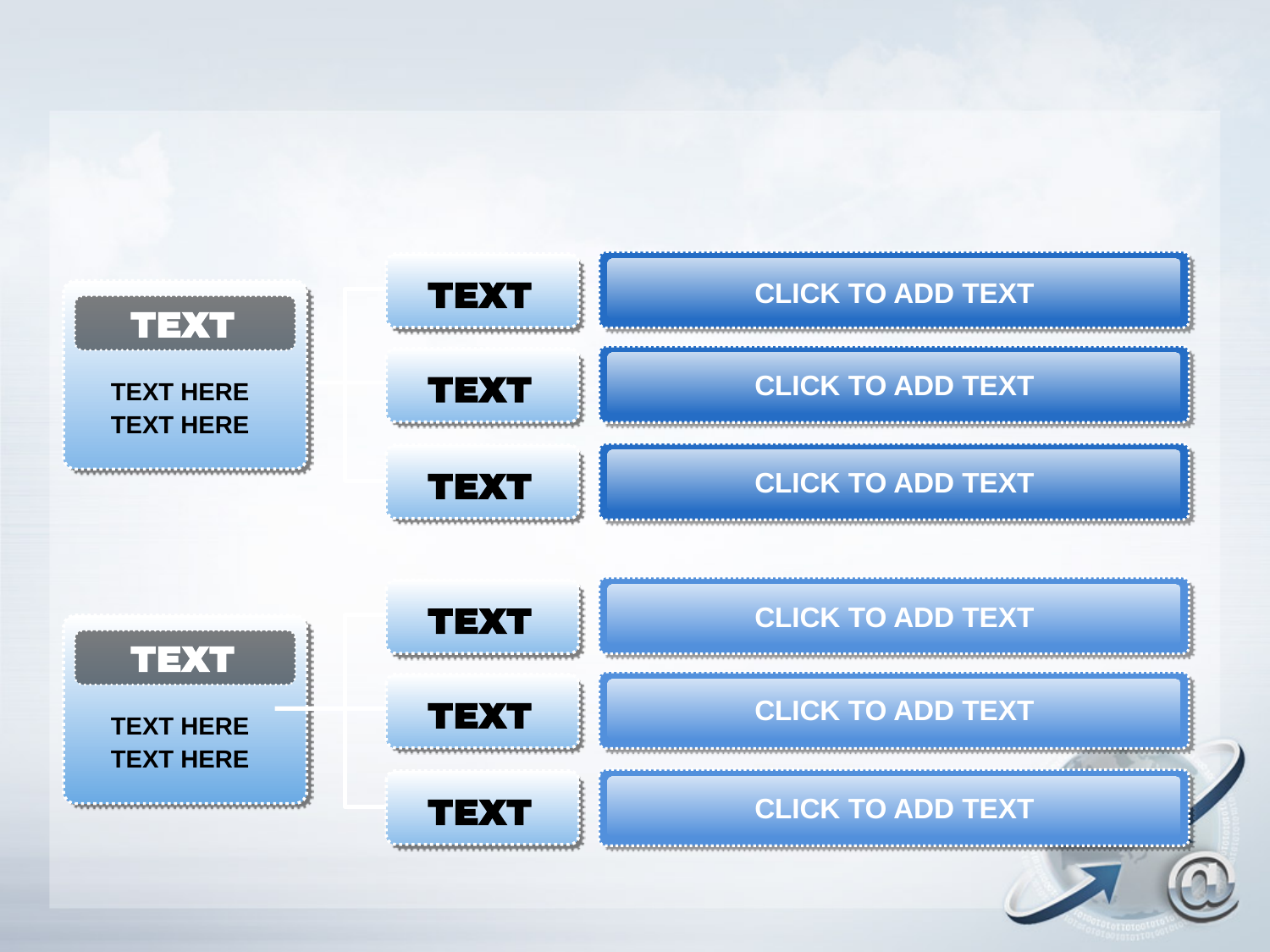

TEXT
CLICK TO ADD TEXT

TEXT

TEXT
CLICK TO ADD TEXT
TEXT HERE
TEXT HERE

TEXT
CLICK TO ADD TEXT

TEXT
CLICK TO ADD TEXT

TEXT

CLICK TO ADD TEXT

TEXT
TEXT HERE
TEXT HERE

TEXT
CLICK TO ADD TEXT